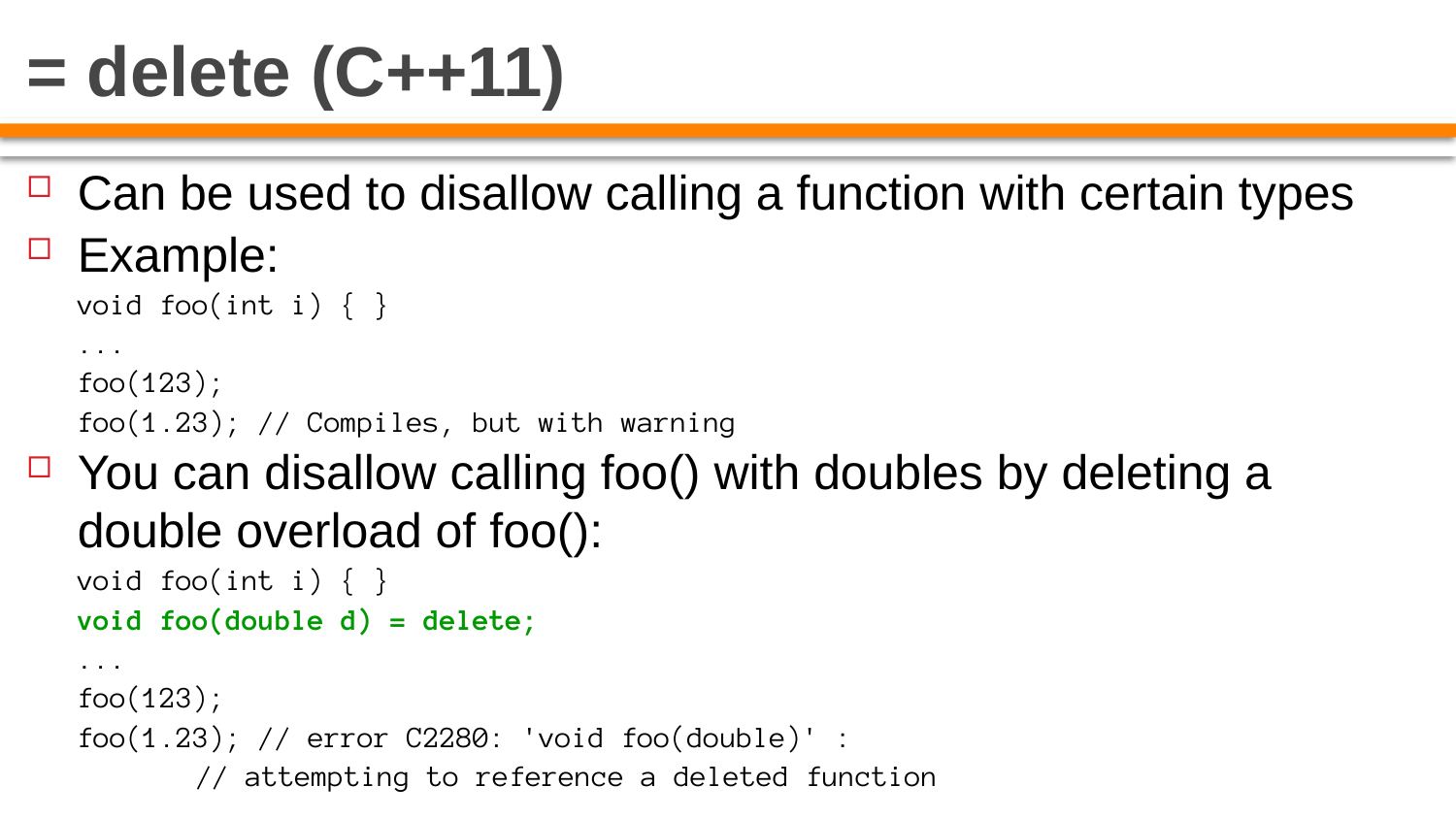

# = delete (C++11)
Can be used to disallow calling a function with certain types
Example:
void foo(int i) { }
...
foo(123);
foo(1.23); // Compiles, but with warning
You can disallow calling foo() with doubles by deleting a double overload of foo():
void foo(int i) { }
void foo(double d) = delete;
...
foo(123);
foo(1.23); // error C2280: 'void foo(double)' :
	     // attempting to reference a deleted function